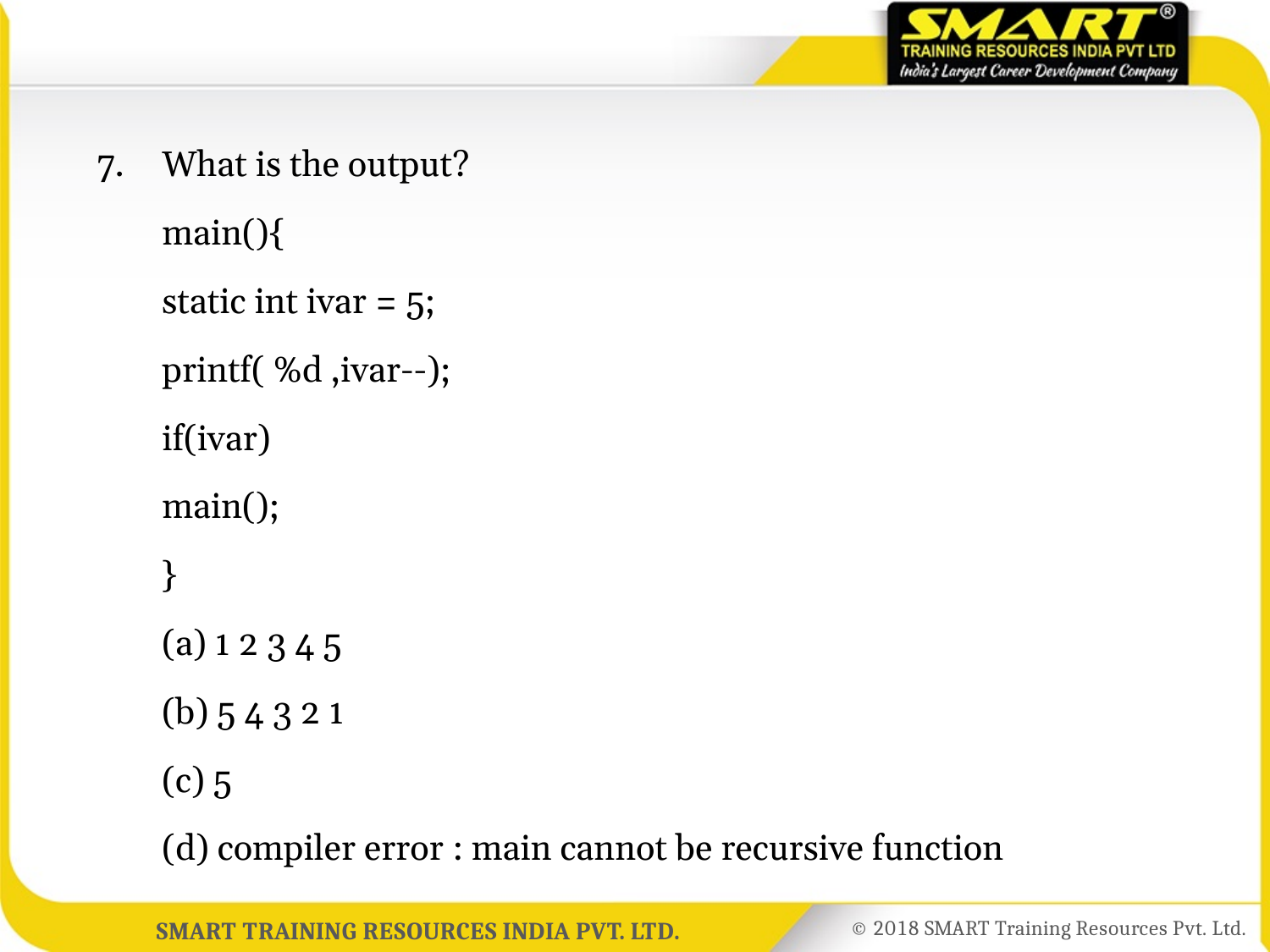

7.	What is the output?
	main(){
	static int ivar = 5;
	printf( %d ,ivar--);
	if(ivar)
	main();
	}
	(a) 1 2 3 4 5
	(b) 5 4 3 2 1
	(c) 5
	(d) compiler error : main cannot be recursive function